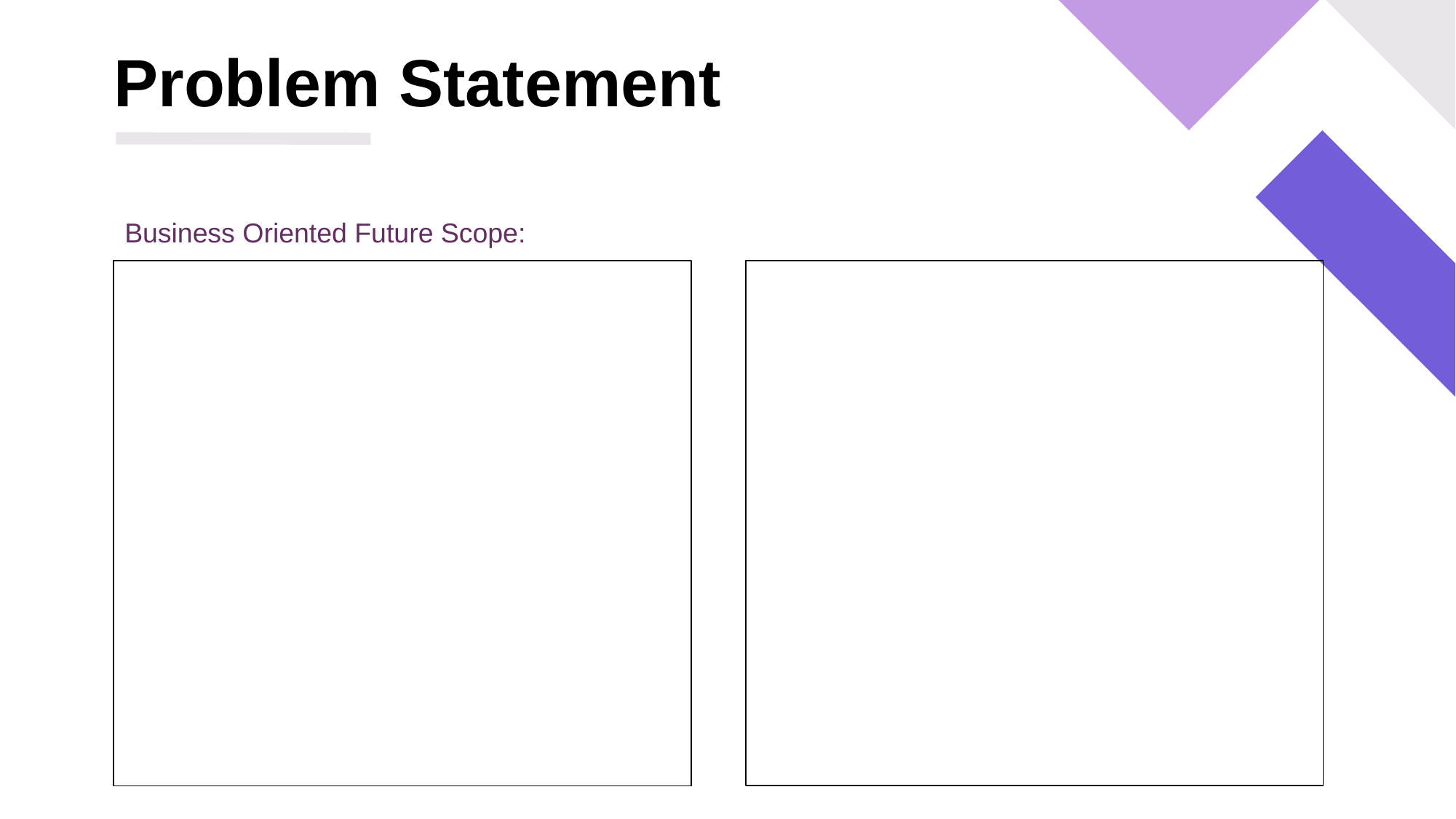

# Problem Statement
Business Oriented Future Scope: